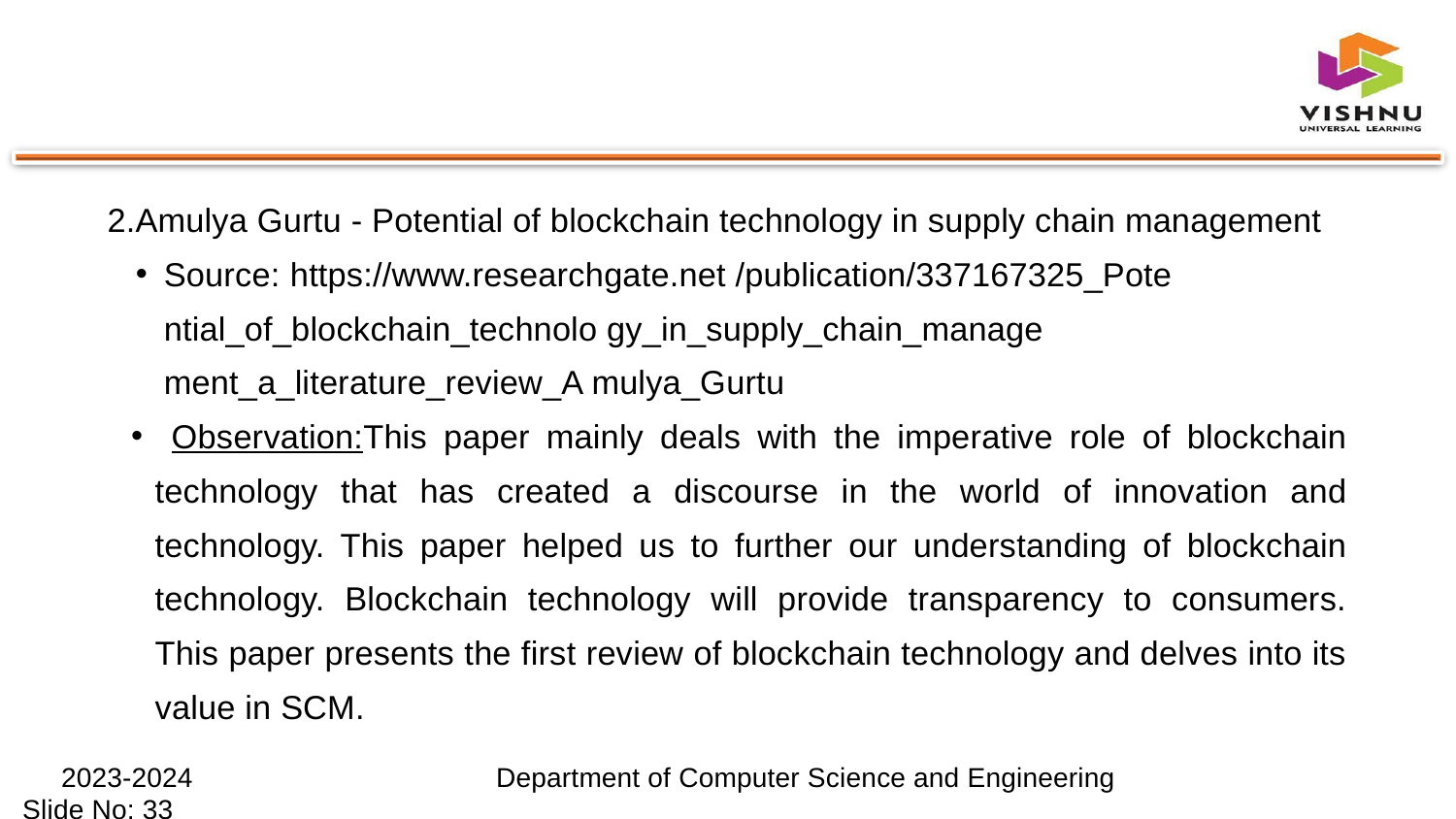

2.Amulya Gurtu - Potential of blockchain technology in supply chain management
Source: https://www.researchgate.net /publication/337167325_Pote ntial_of_blockchain_technolo gy_in_supply_chain_manage ment_a_literature_review_A mulya_Gurtu
 Observation:This paper mainly deals with the imperative role of blockchain technology that has created a discourse in the world of innovation and technology. This paper helped us to further our understanding of blockchain technology. Blockchain technology will provide transparency to consumers. This paper presents the first review of blockchain technology and delves into its value in SCM.

      2023-2024                                       Department of Computer Science and Engineering		                  Slide No: 33